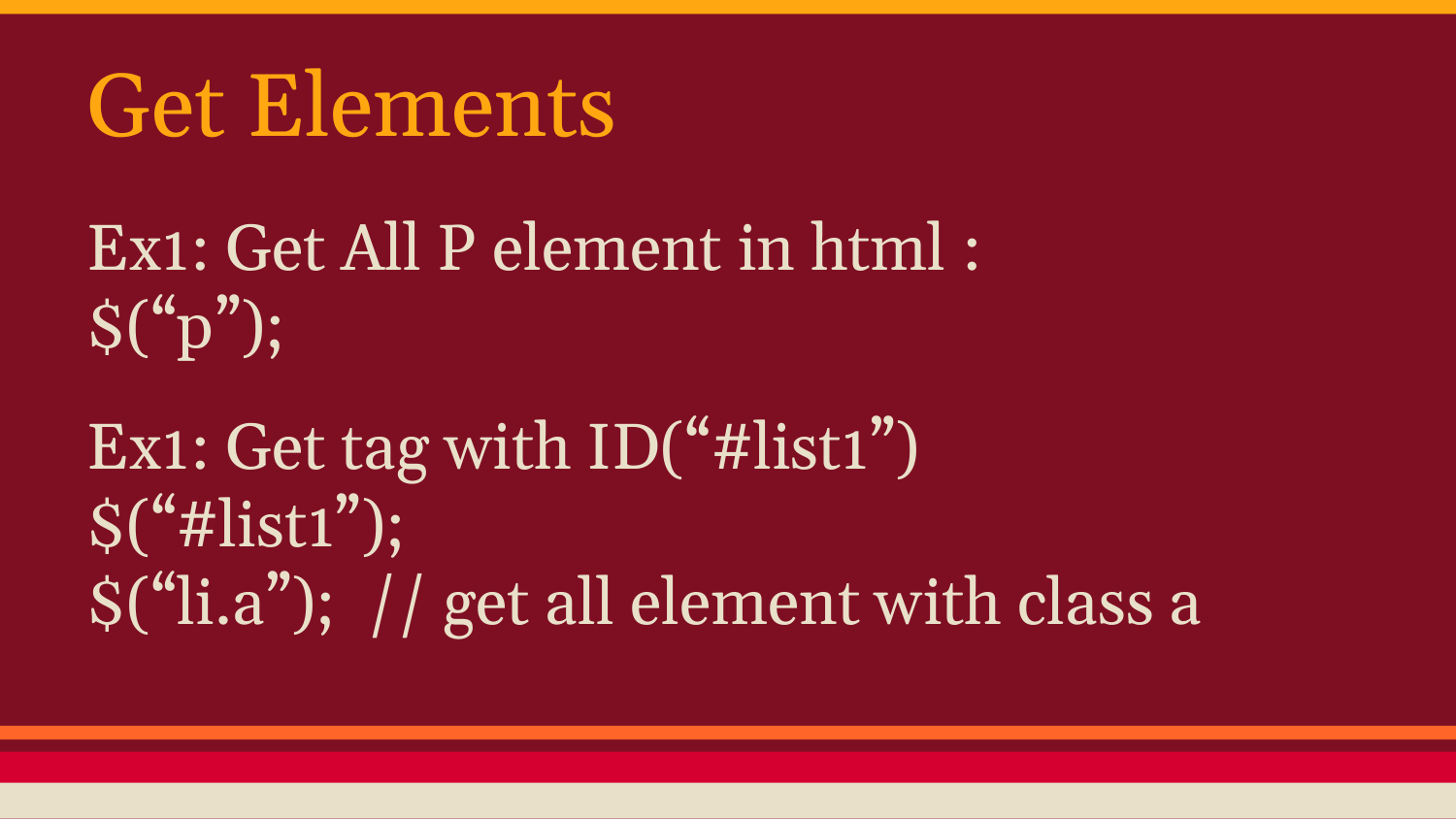

Get Elements
Ex1: Get All P element in html :
$(“p”);

Ex1: Get tag with ID(“#list1”)
$(“#list1”);
$(“li.a”);  // get all element with class a